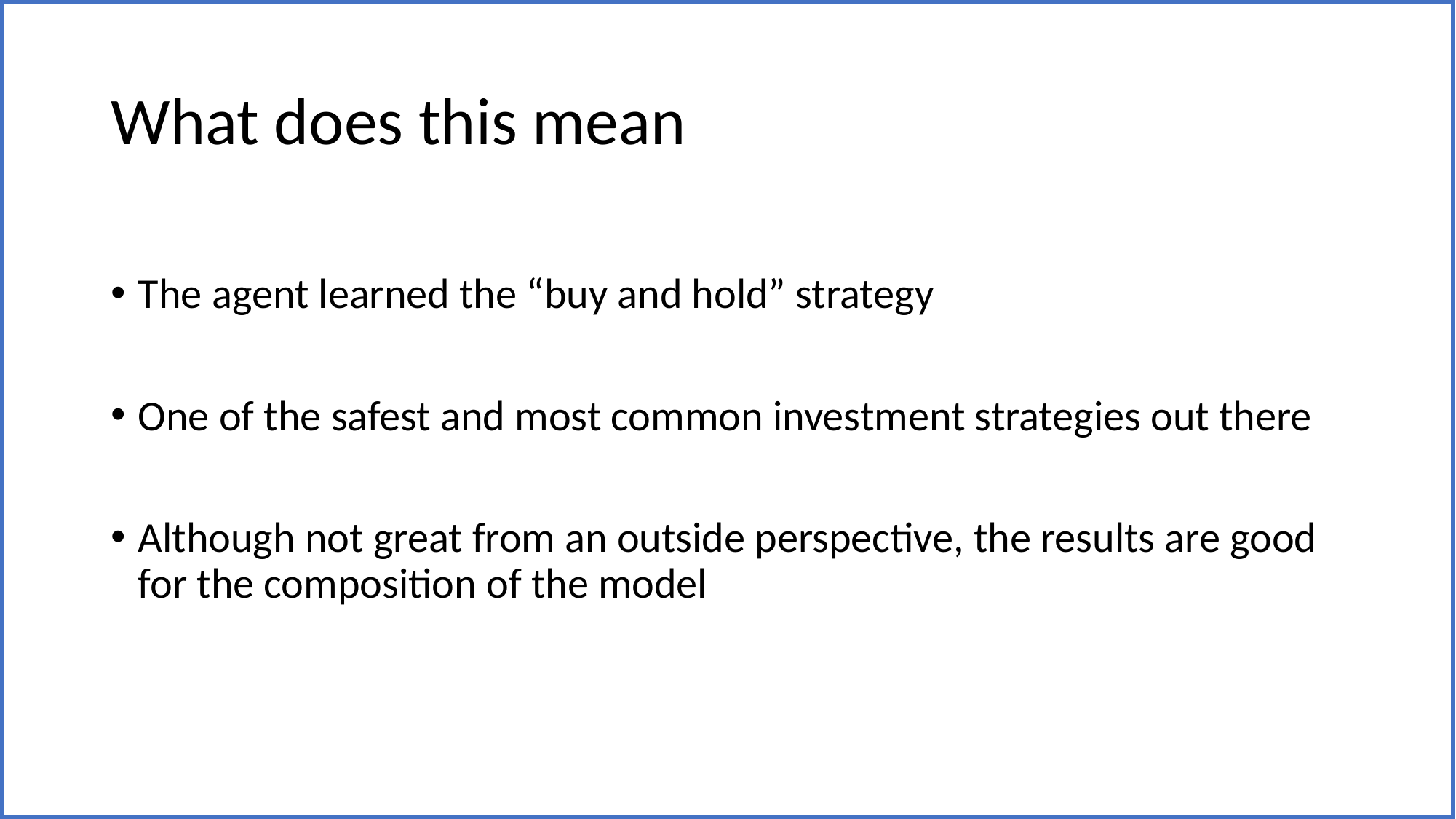

# What does this mean
The agent learned the “buy and hold” strategy

One of the safest and most common investment strategies out there

Although not great from an outside perspective, the results are good for the composition of the model